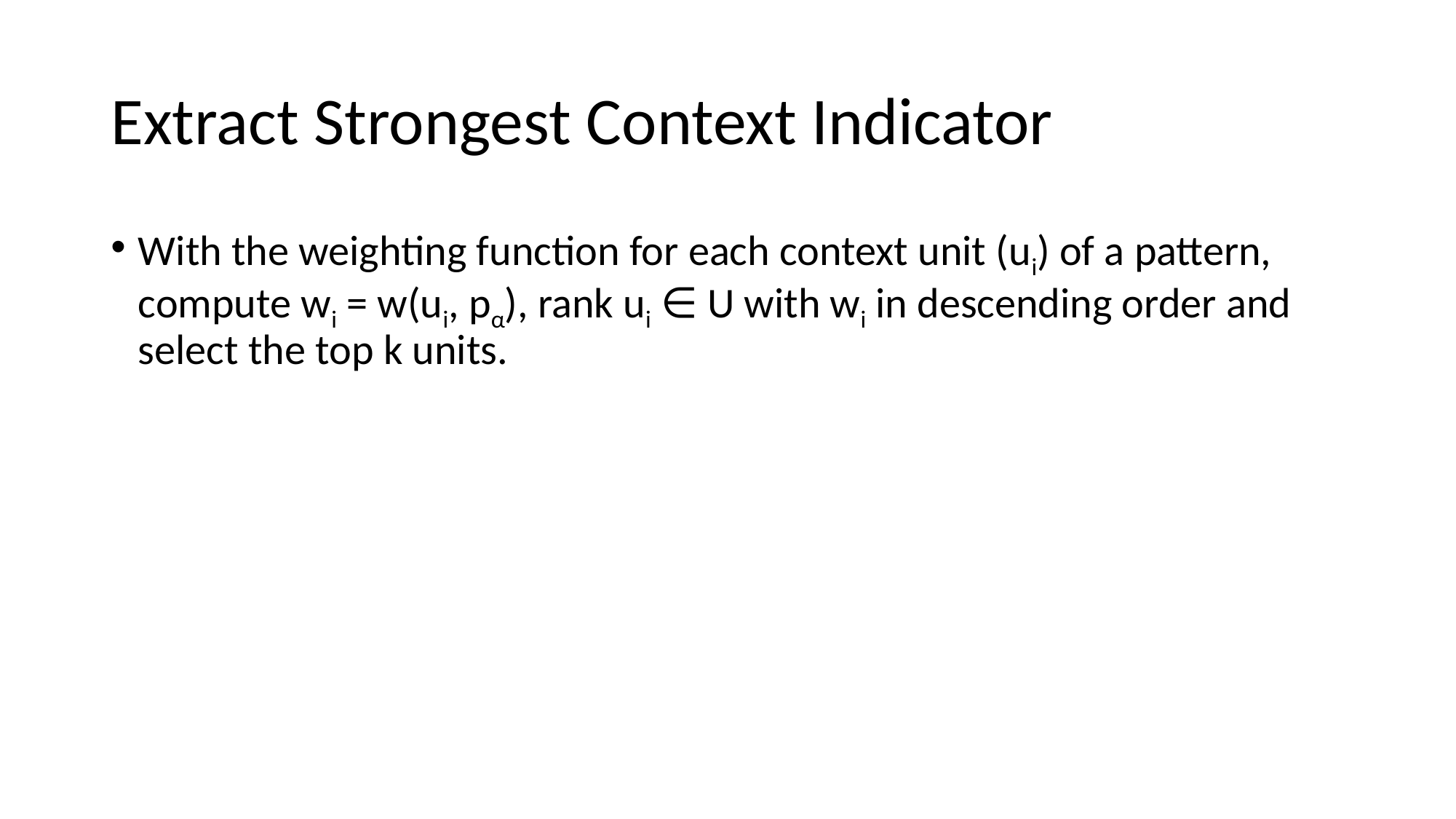

# Extract Strongest Context Indicator
With the weighting function for each context unit (ui) of a pattern, compute wi = w(ui, pα), rank ui ∈ U with wi in descending order and select the top k units.